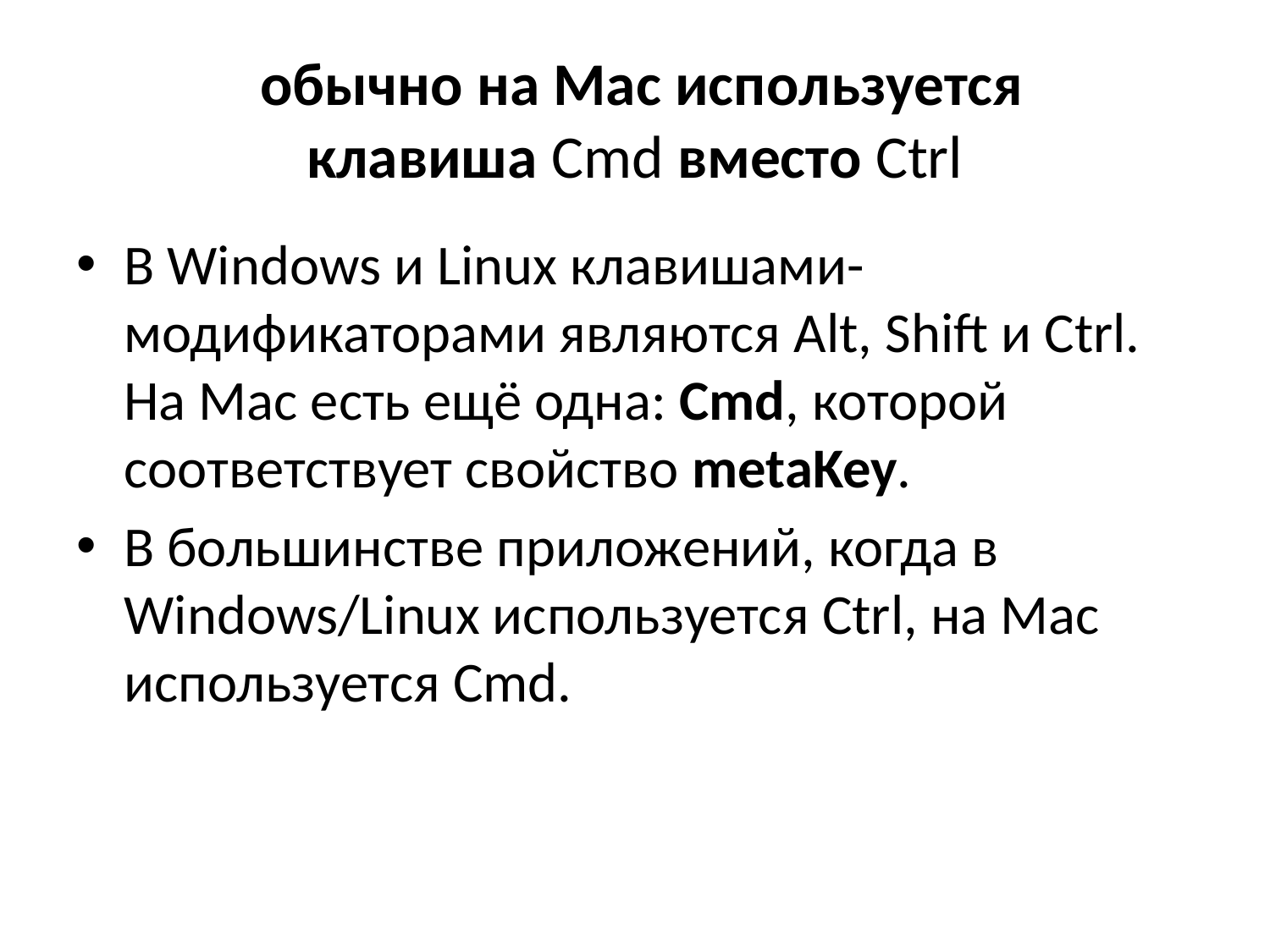

# обычно на Mac используется клавиша Cmd вместо Ctrl
В Windows и Linux клавишами-модификаторами являются Alt, Shift и Ctrl. На Mac есть ещё одна: Cmd, которой соответствует свойство metaKey.
В большинстве приложений, когда в Windows/Linux используется Ctrl, на Mac используется Cmd.